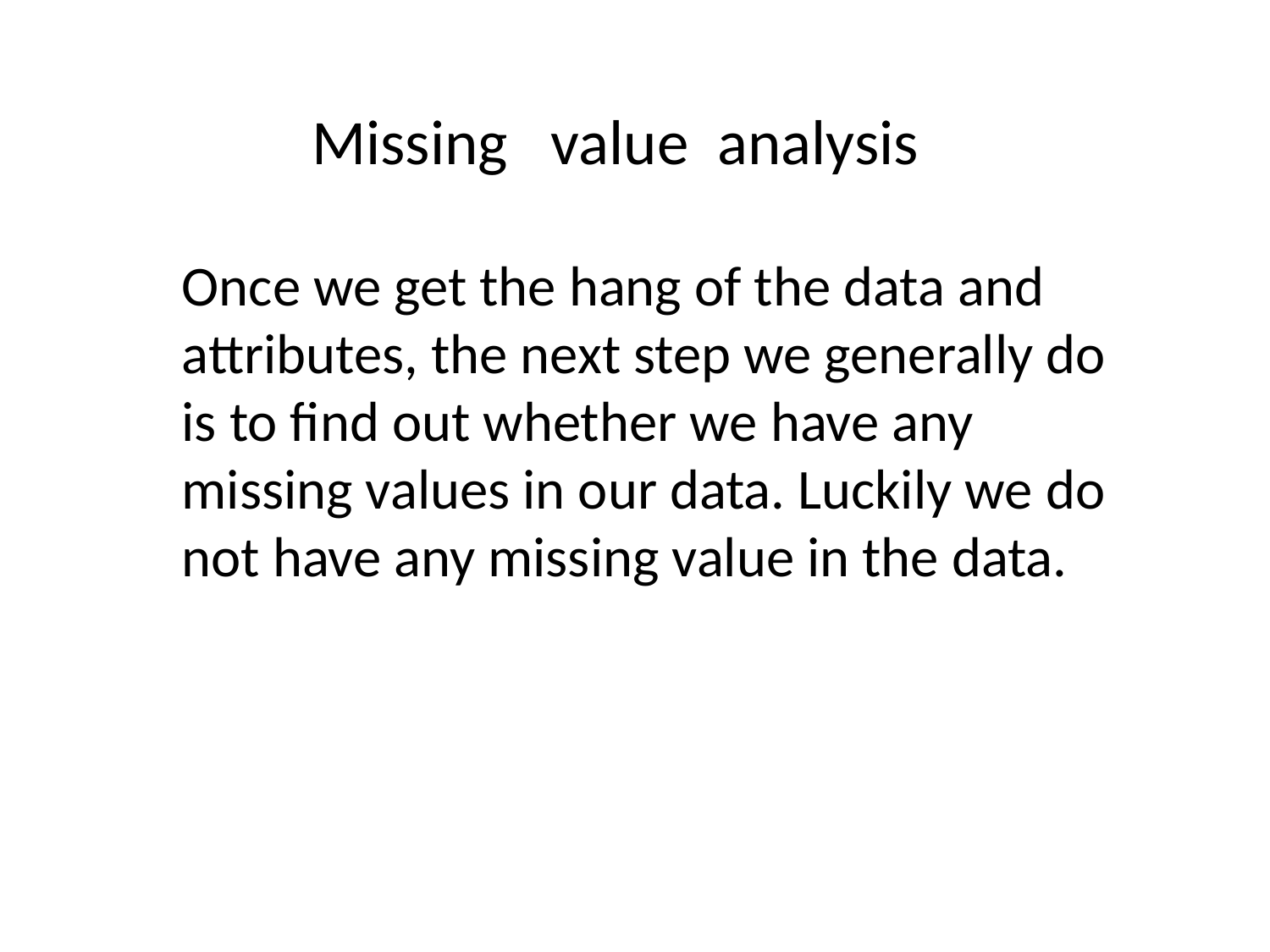

Missing   value  analysis
Once we get the hang of the data and attributes, the next step we generally do is to find out whether we have any missing values in our data. Luckily we do not have any missing value in the data.